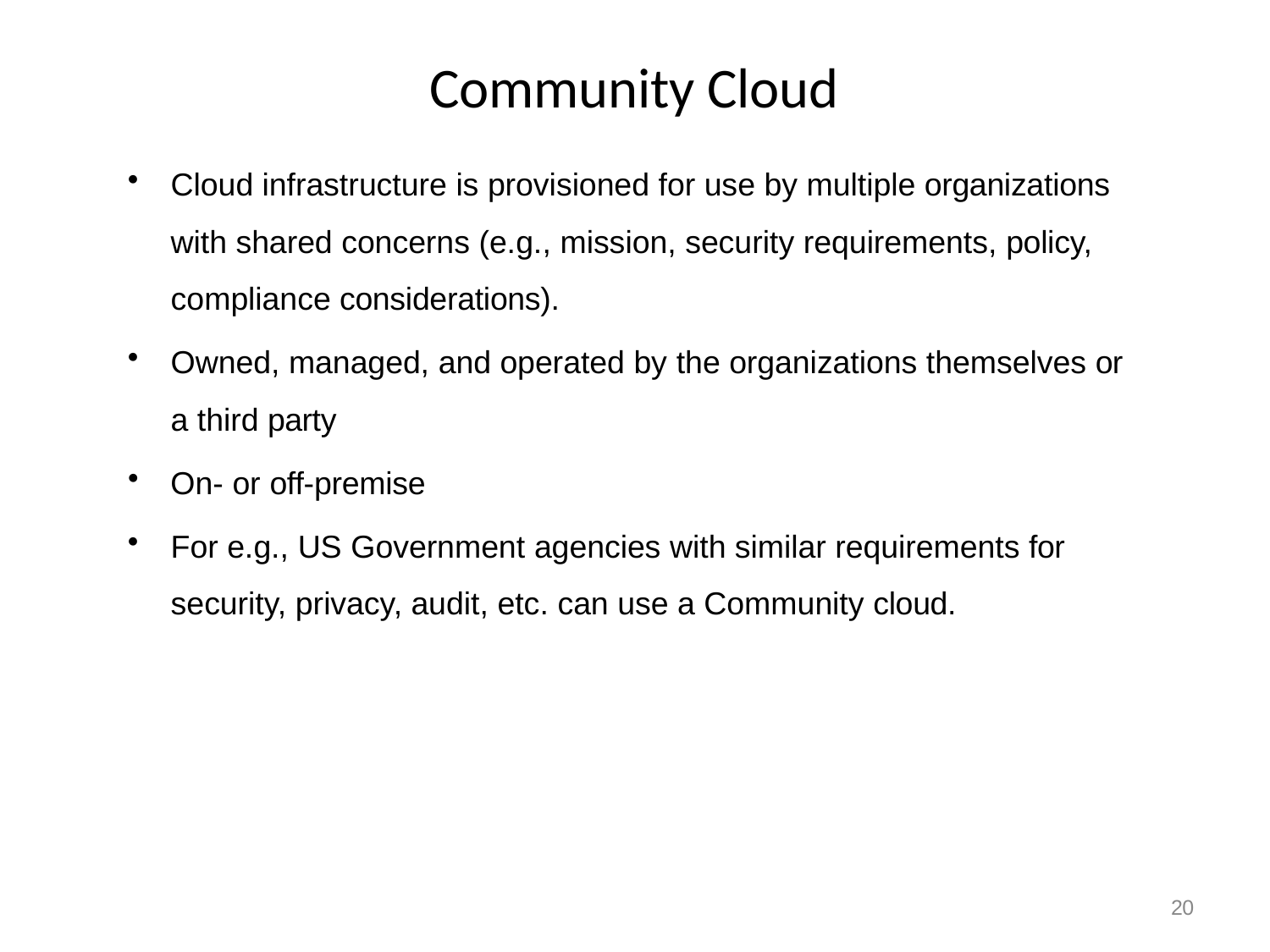

# Community Cloud
Cloud infrastructure is provisioned for use by multiple organizations with shared concerns (e.g., mission, security requirements, policy, compliance considerations).
Owned, managed, and operated by the organizations themselves or a third party
On- or off-premise
For e.g., US Government agencies with similar requirements for security, privacy, audit, etc. can use a Community cloud.
20